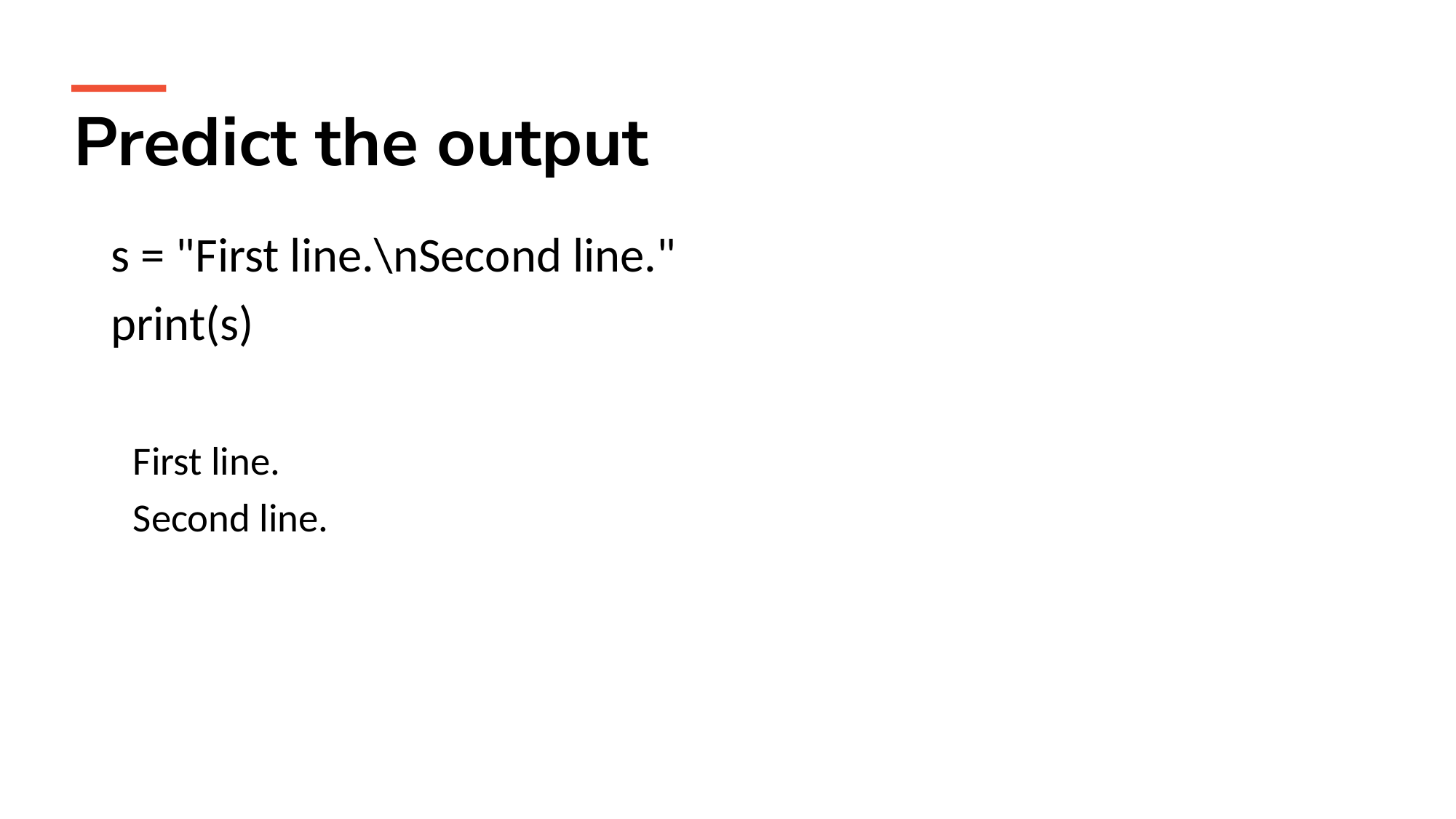

Predict the output
s = "First line.\nSecond line."
print(s)

First line.
Second line.